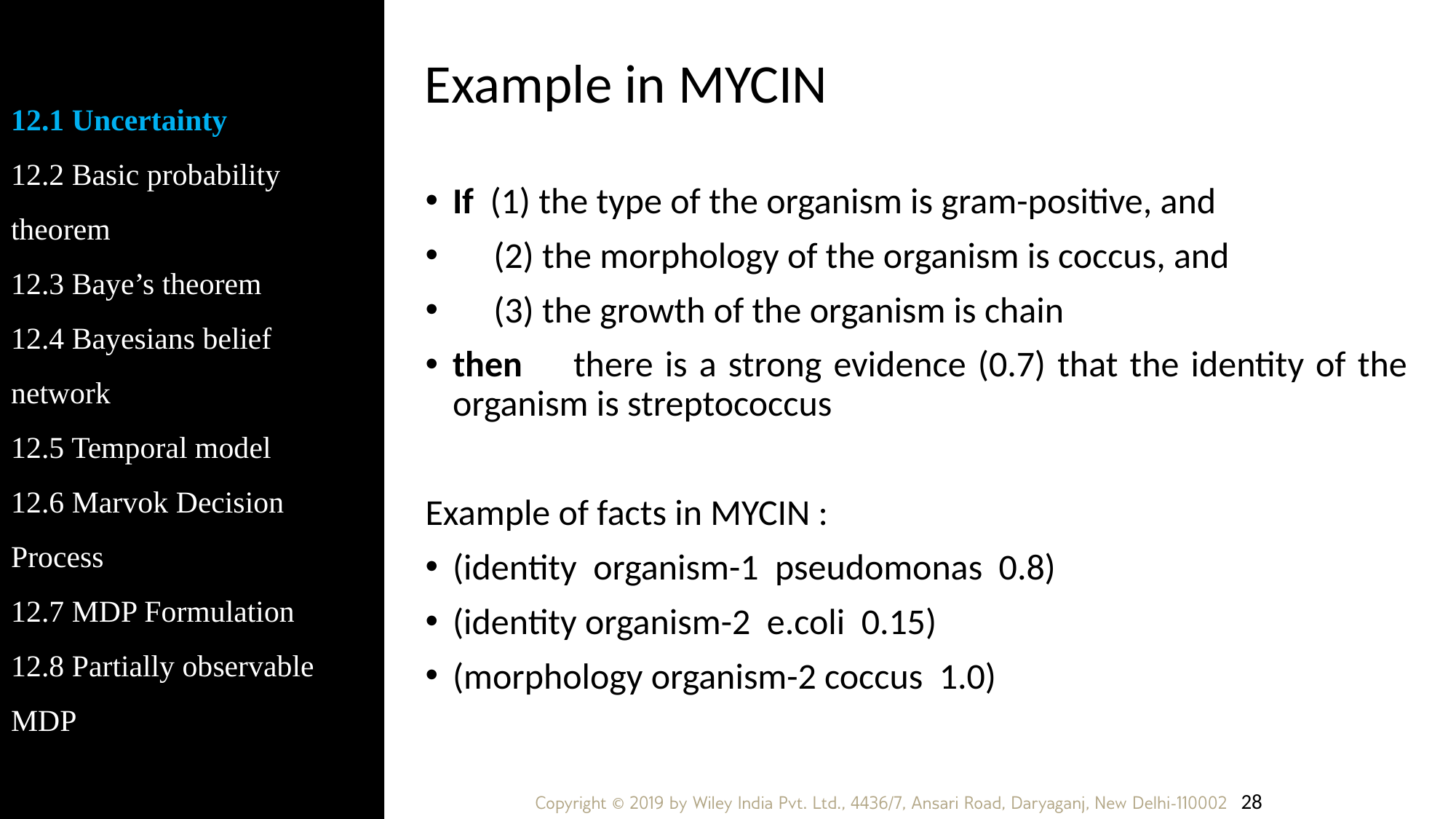

12.1 Uncertainty
12.2 Basic probability theorem
12.3 Baye’s theorem
12.4 Bayesians belief network
12.5 Temporal model
12.6 Marvok Decision Process
12.7 MDP Formulation
12.8 Partially observable MDP
# Example in MYCIN
If  (1) the type of the organism is gram-positive, and
     (2) the morphology of the organism is coccus, and
     (3) the growth of the organism is chain
then	 there is a strong evidence (0.7) that the identity of the organism is streptococcus

Example of facts in MYCIN :
(identity  organism-1  pseudomonas  0.8)
(identity organism-2  e.coli  0.15)
(morphology organism-2 coccus  1.0)

28
Copyright © 2019 by Wiley India Pvt. Ltd., 4436/7, Ansari Road, Daryaganj, New Delhi-110002